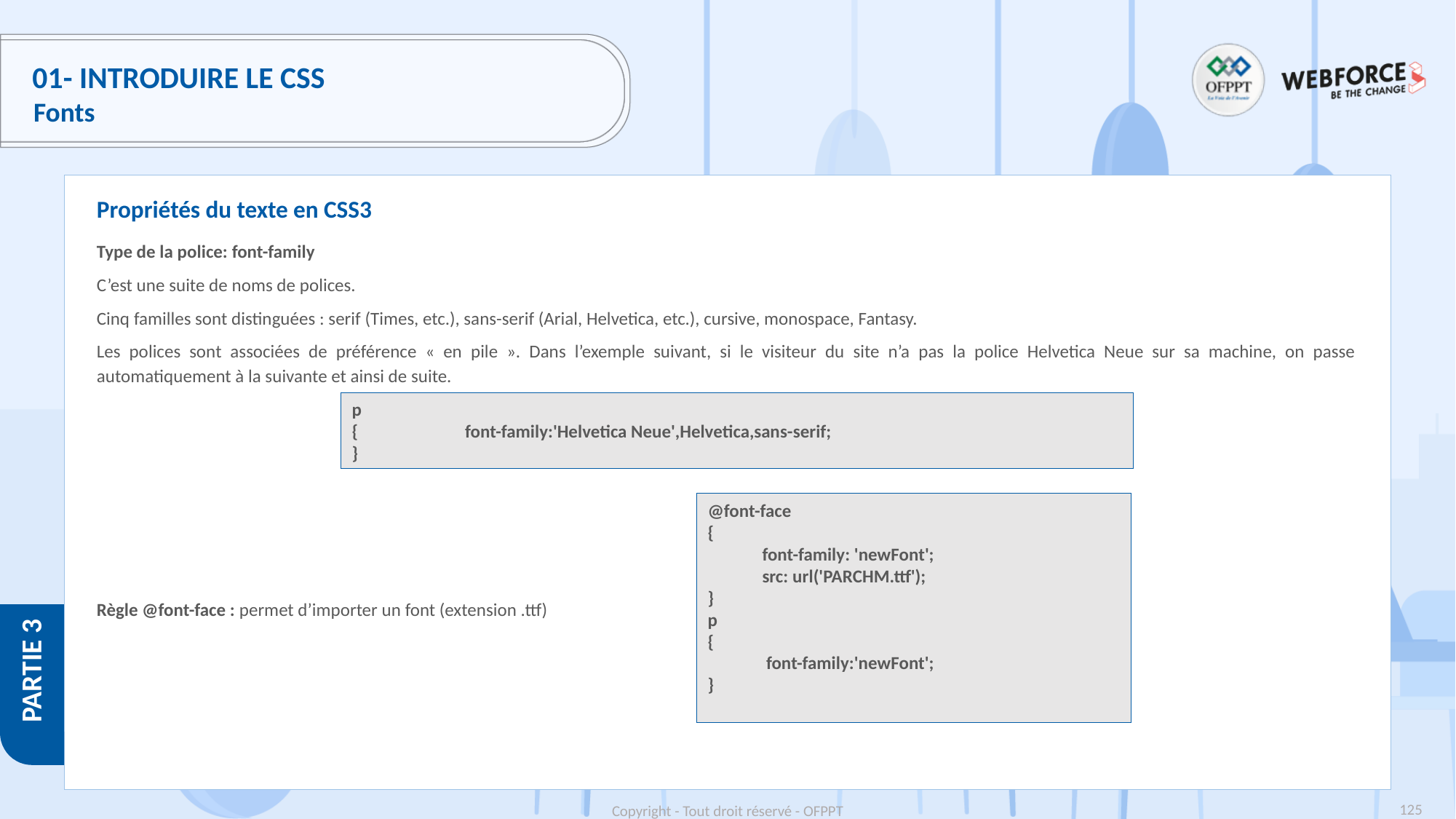

# 01- Introduire le CSS
Fonts
Propriétés du texte en CSS3

Type de la police: font-family
C’est une suite de noms de polices.
Cinq familles sont distinguées : serif (Times, etc.), sans-serif (Arial, Helvetica, etc.), cursive, monospace, Fantasy.
Les polices sont associées de préférence « en pile ». Dans l’exemple suivant, si le visiteur du site n’a pas la police Helvetica Neue sur sa machine, on passe automatiquement à la suivante et ainsi de suite.

Règle @font-face : permet d’importer un font (extension .ttf)

p
{ 	 font-family:'Helvetica Neue',Helvetica,sans-serif;
}
@font-face
{
font-family: 'newFont';
src: url('PARCHM.ttf');
}
p
{
 font-family:'newFont';
}